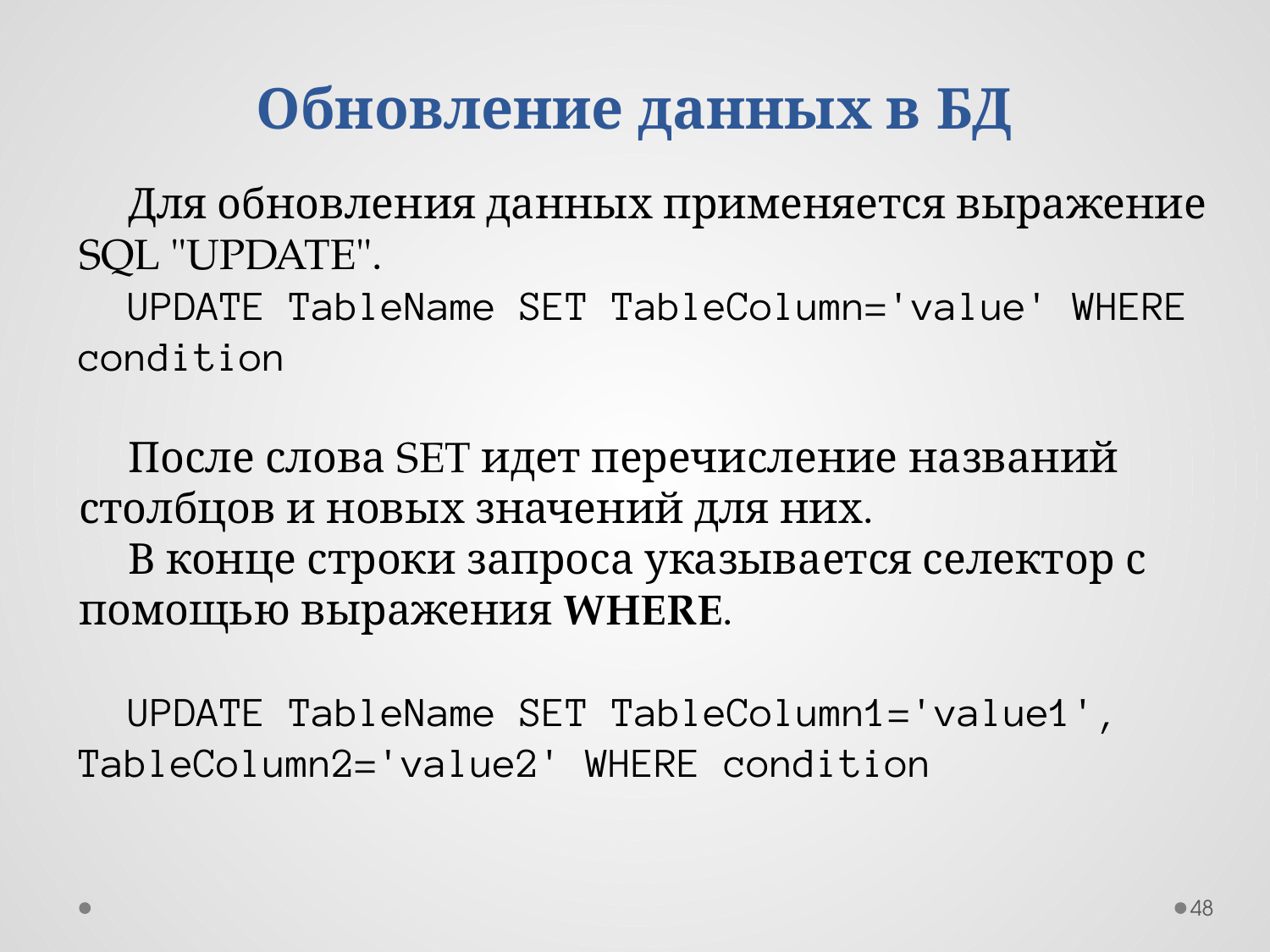

# Обновление данных в БД
Для обновления данных применяется выражение SQL "UPDATE".
UPDATE TableName SET TableColumn='value' WHERE condition

После слова SET идет перечисление названий столбцов и новых значений для них.
В конце строки запроса указывается селектор с помощью выражения WHERE.

UPDATE TableName SET TableColumn1='value1', TableColumn2='value2' WHERE condition
48